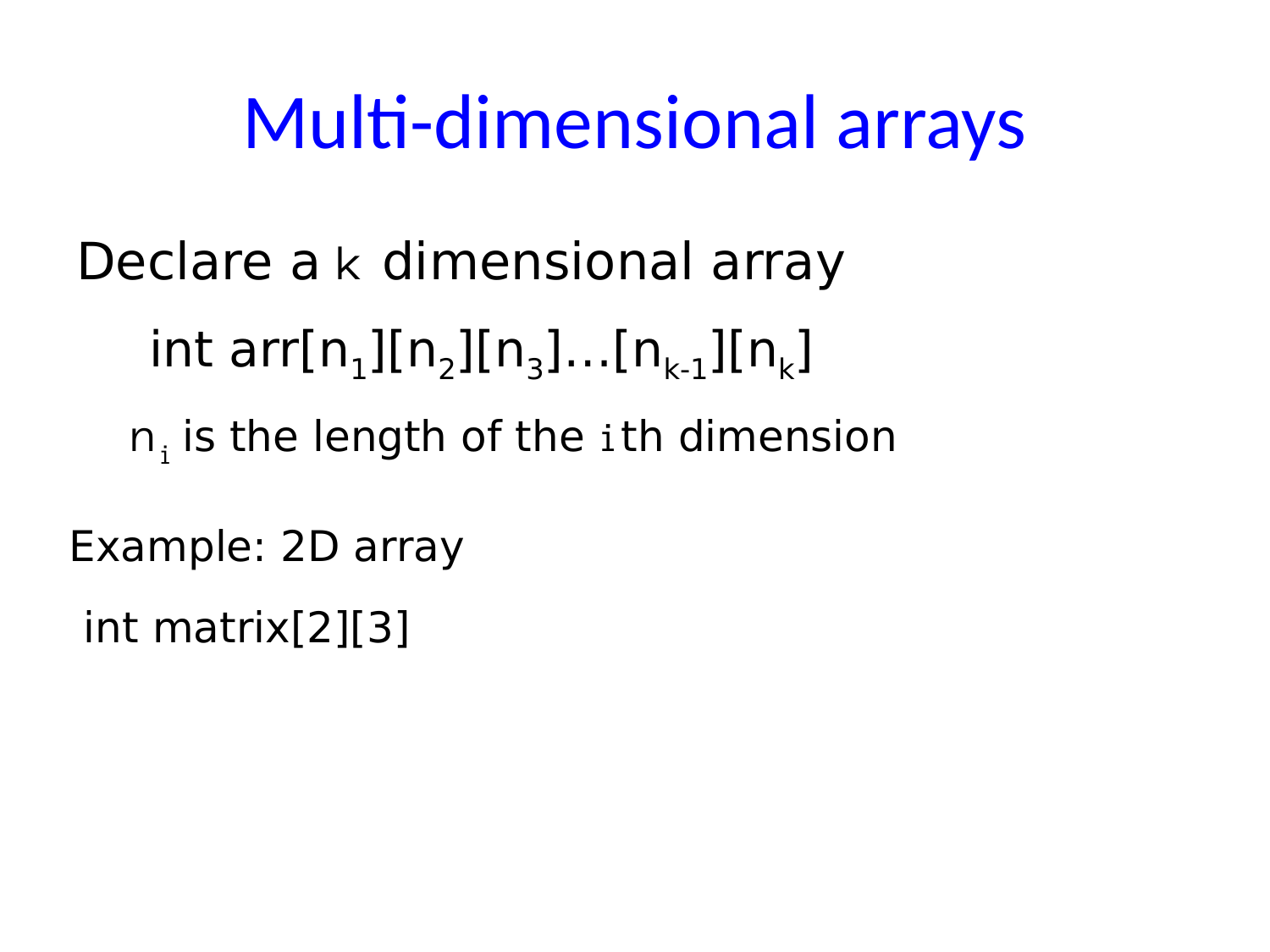

# Multi-dimensional arrays
Declare a k dimensional array
int arr[n1][n2][n3]…[nk-1][nk]
ni is the length of the ith dimension
Example: 2D array
int matrix[2][3]